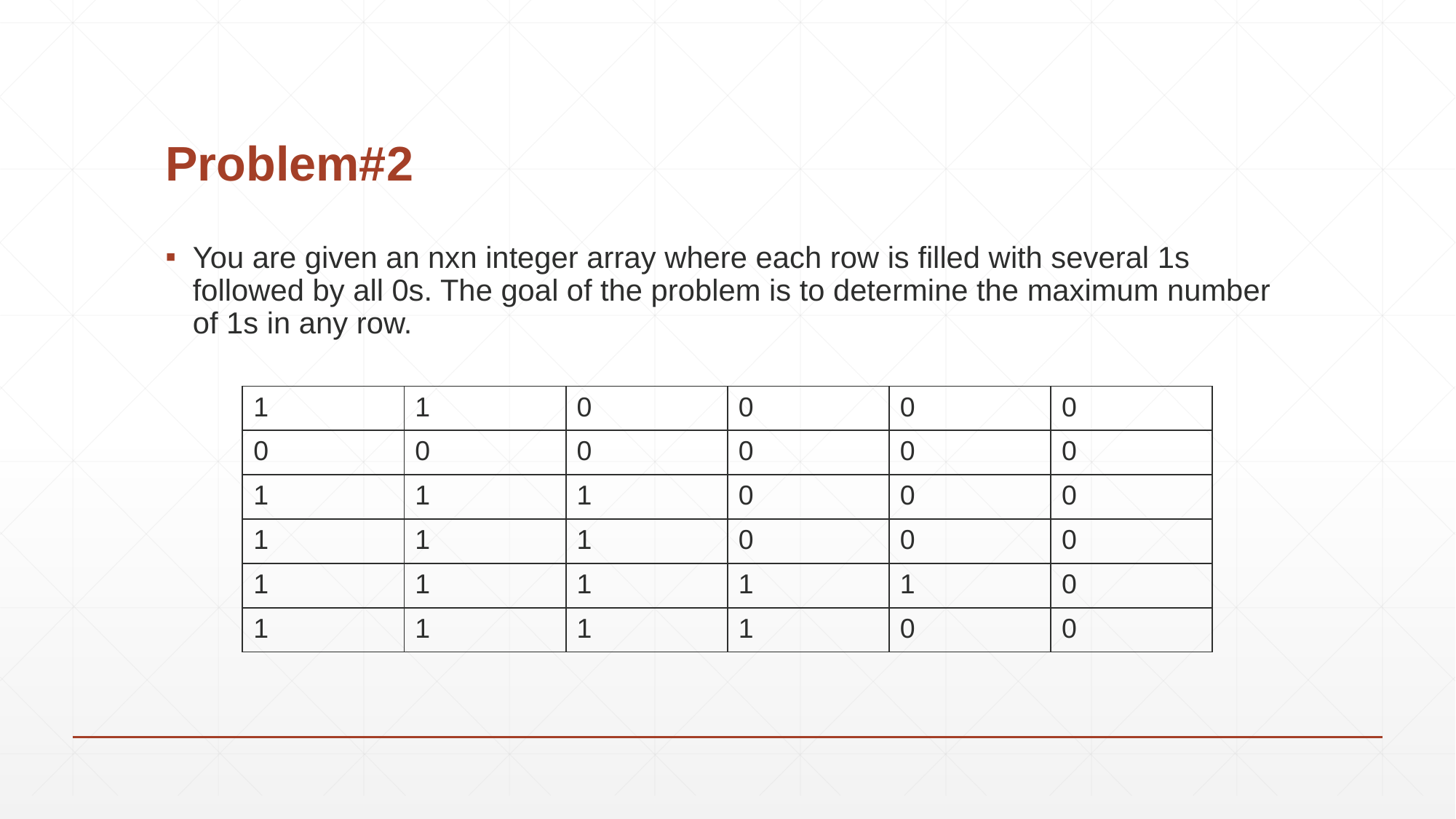

# Problem#2
You are given an nxn integer array where each row is filled with several 1s followed by all 0s. The goal of the problem is to determine the maximum number of 1s in any row.

| 1 | 1 | 0 | 0 | 0 | 0 |
| --- | --- | --- | --- | --- | --- |
| 0 | 0 | 0 | 0 | 0 | 0 |
| 1 | 1 | 1 | 0 | 0 | 0 |
| 1 | 1 | 1 | 0 | 0 | 0 |
| 1 | 1 | 1 | 1 | 1 | 0 |
| 1 | 1 | 1 | 1 | 0 | 0 |